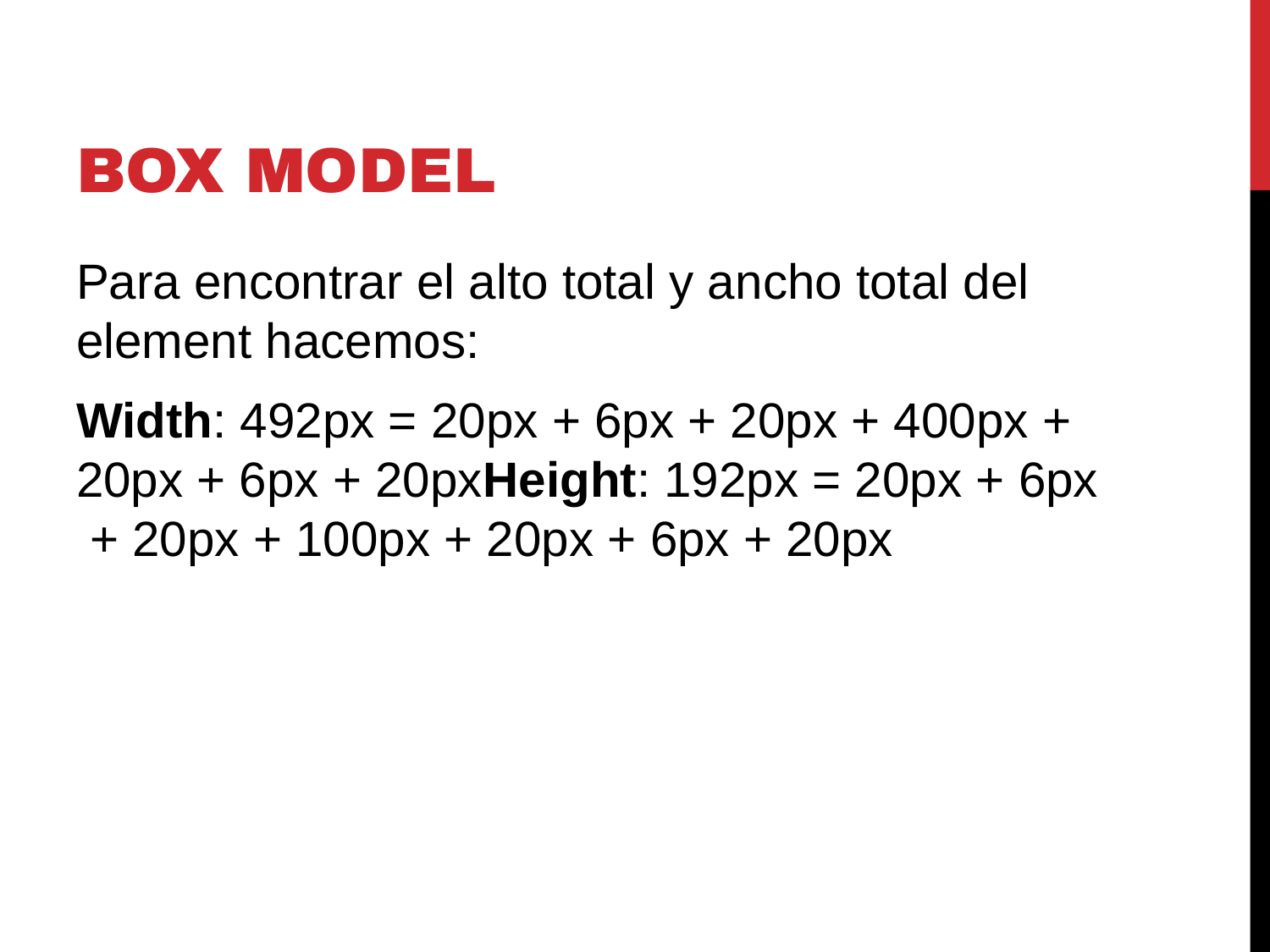

# Box model
Para encontrar el alto total y ancho total del element hacemos:
Width: 492px = 20px + 6px + 20px + 400px + 20px + 6px + 20pxHeight: 192px = 20px + 6px + 20px + 100px + 20px + 6px + 20px